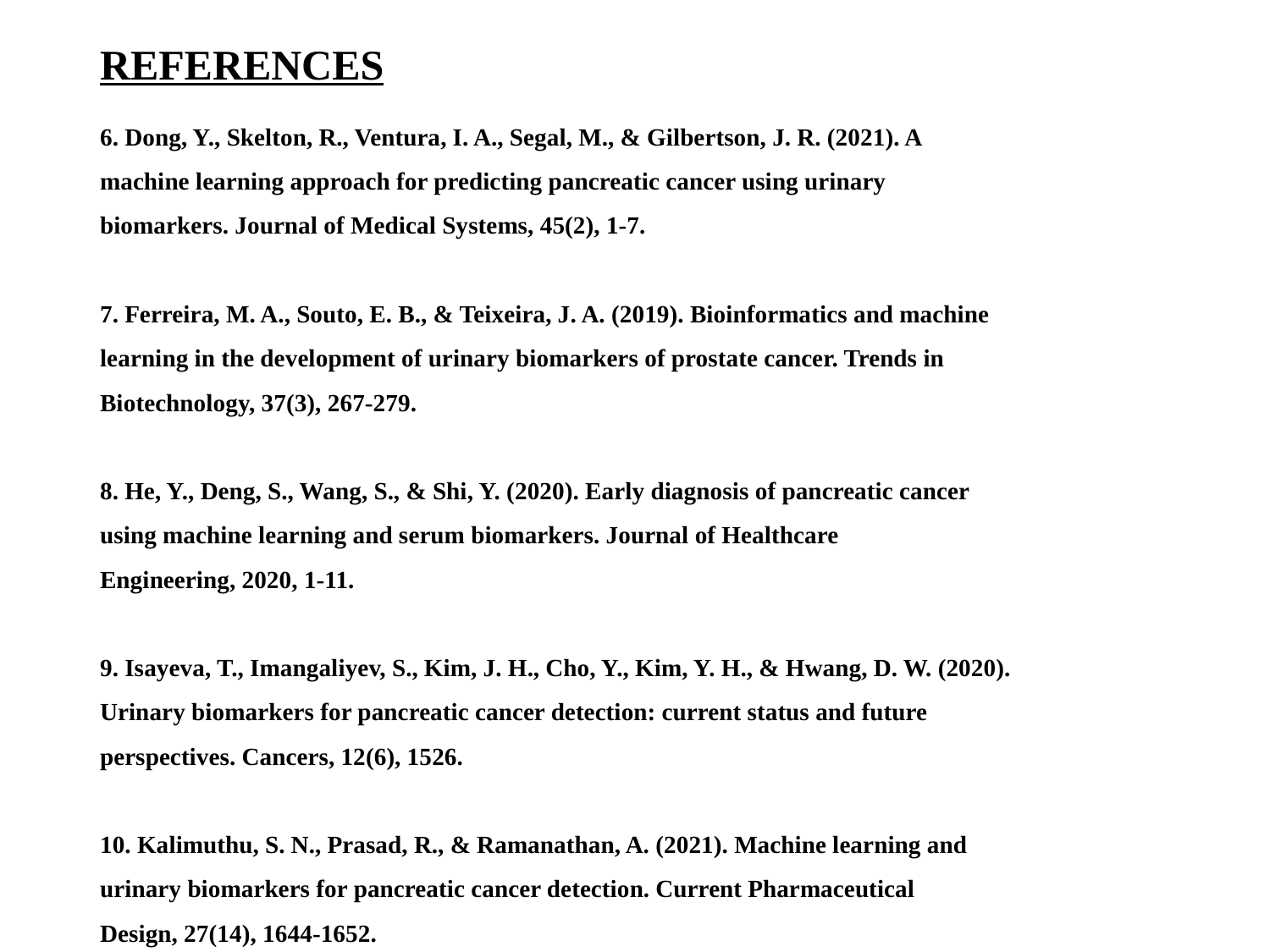

# REFERENCES
6. Dong, Y., Skelton, R., Ventura, I. A., Segal, M., & Gilbertson, J. R. (2021). A
machine learning approach for predicting pancreatic cancer using urinary
biomarkers. Journal of Medical Systems, 45(2), 1-7.

7. Ferreira, M. A., Souto, E. B., & Teixeira, J. A. (2019). Bioinformatics and machine
learning in the development of urinary biomarkers of prostate cancer. Trends in
Biotechnology, 37(3), 267-279.

8. He, Y., Deng, S., Wang, S., & Shi, Y. (2020). Early diagnosis of pancreatic cancer
using machine learning and serum biomarkers. Journal of Healthcare
Engineering, 2020, 1-11.

9. Isayeva, T., Imangaliyev, S., Kim, J. H., Cho, Y., Kim, Y. H., & Hwang, D. W. (2020).
Urinary biomarkers for pancreatic cancer detection: current status and future
perspectives. Cancers, 12(6), 1526.

10. Kalimuthu, S. N., Prasad, R., & Ramanathan, A. (2021). Machine learning and
urinary biomarkers for pancreatic cancer detection. Current Pharmaceutical
Design, 27(14), 1644-1652.